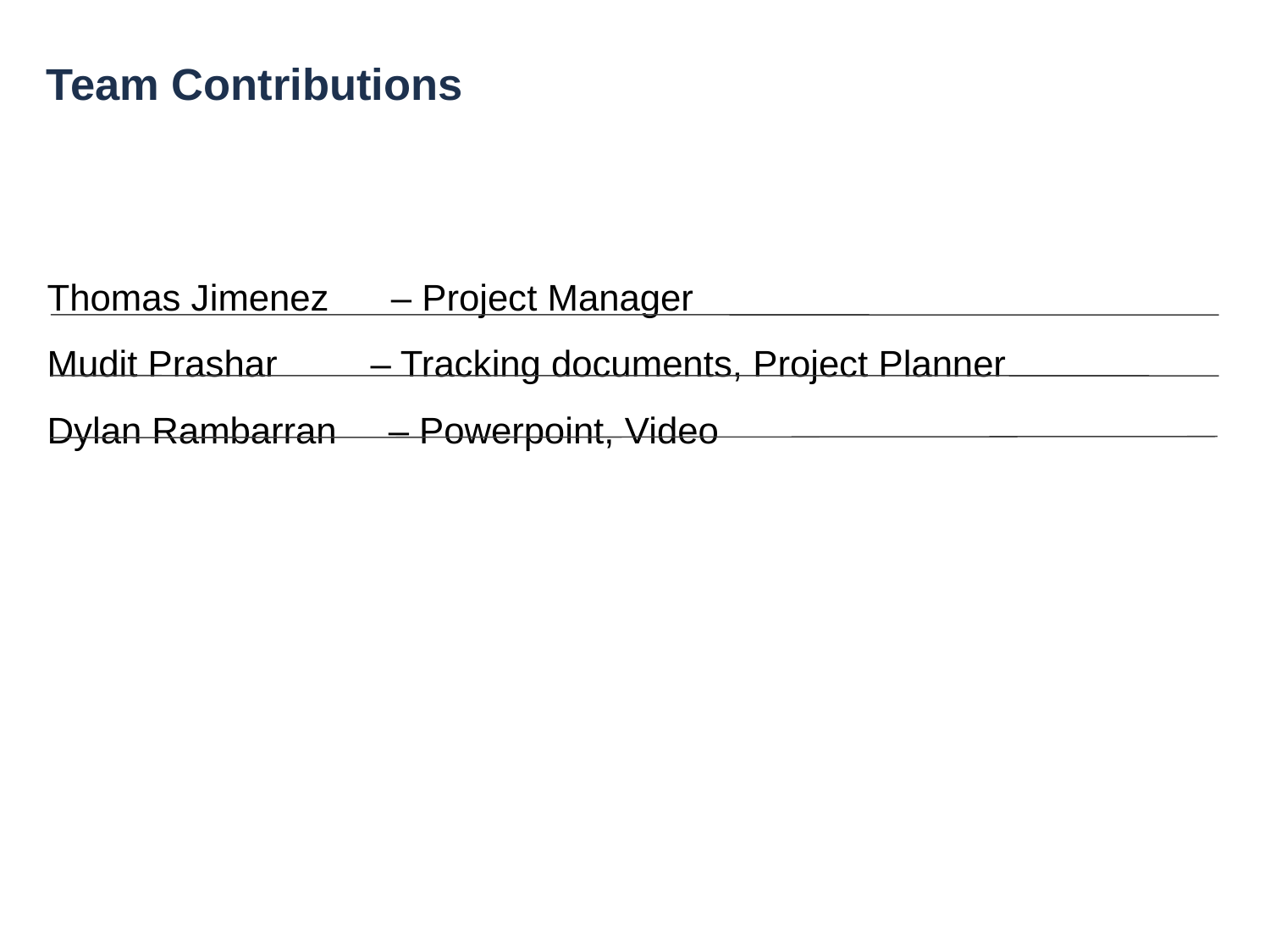

# Team Contributions
Thomas Jimenez      – Project Manager
Mudit Prashar         – Tracking documents, Project Planner
Dylan Rambarran     – Powerpoint, Video